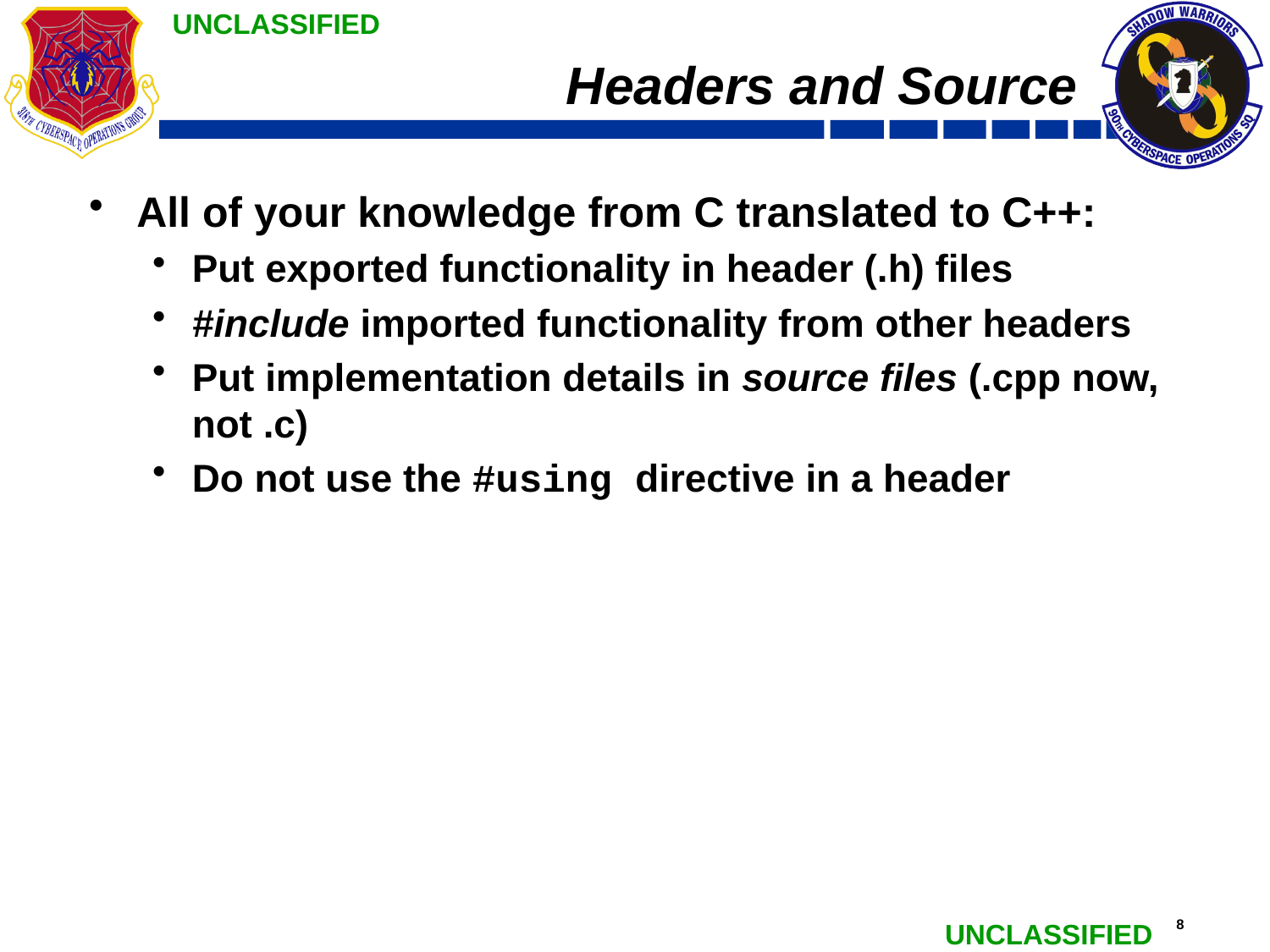

# Headers and Source
All of your knowledge from C translated to C++:
Put exported functionality in header (.h) files
#include imported functionality from other headers
Put implementation details in source files (.cpp now, not .c)
Do not use the #using directive in a header